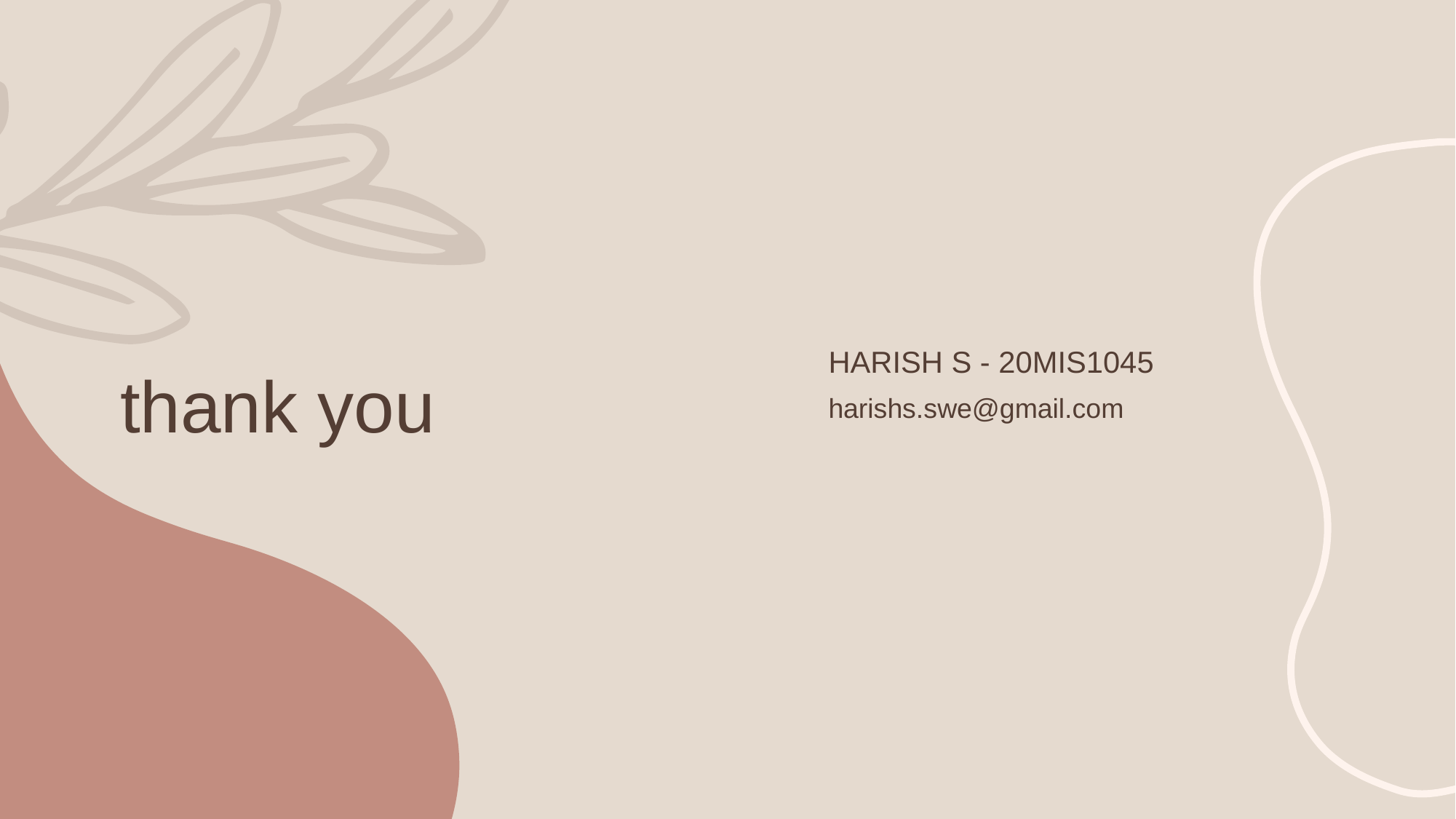

# thank you
HARISH S - 20MIS1045
harishs.swe@gmail.com